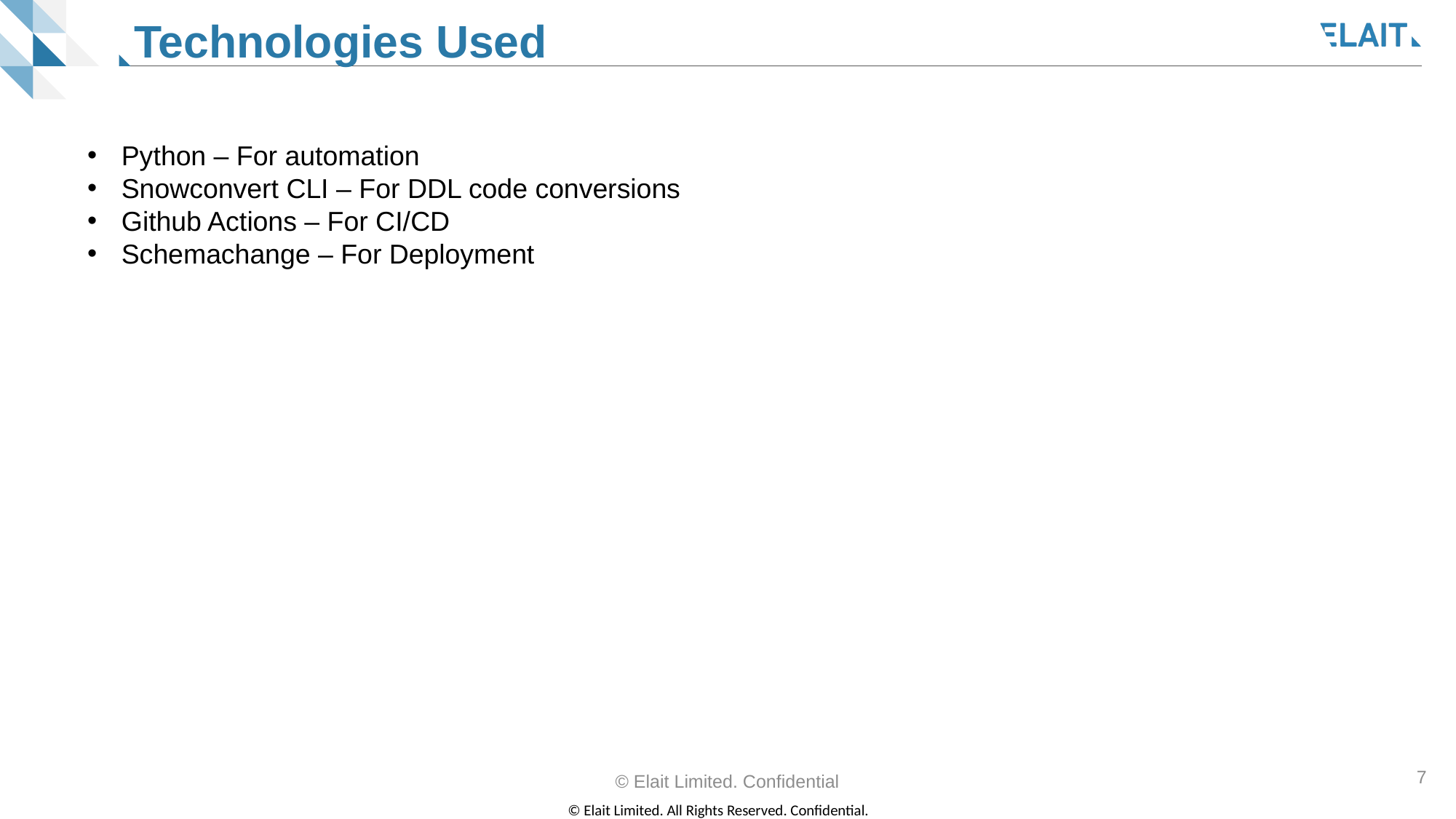

# Technologies Used
Python – For automation
Snowconvert CLI – For DDL code conversions
Github Actions – For CI/CD
Schemachange – For Deployment

© Elait Limited. Confidential